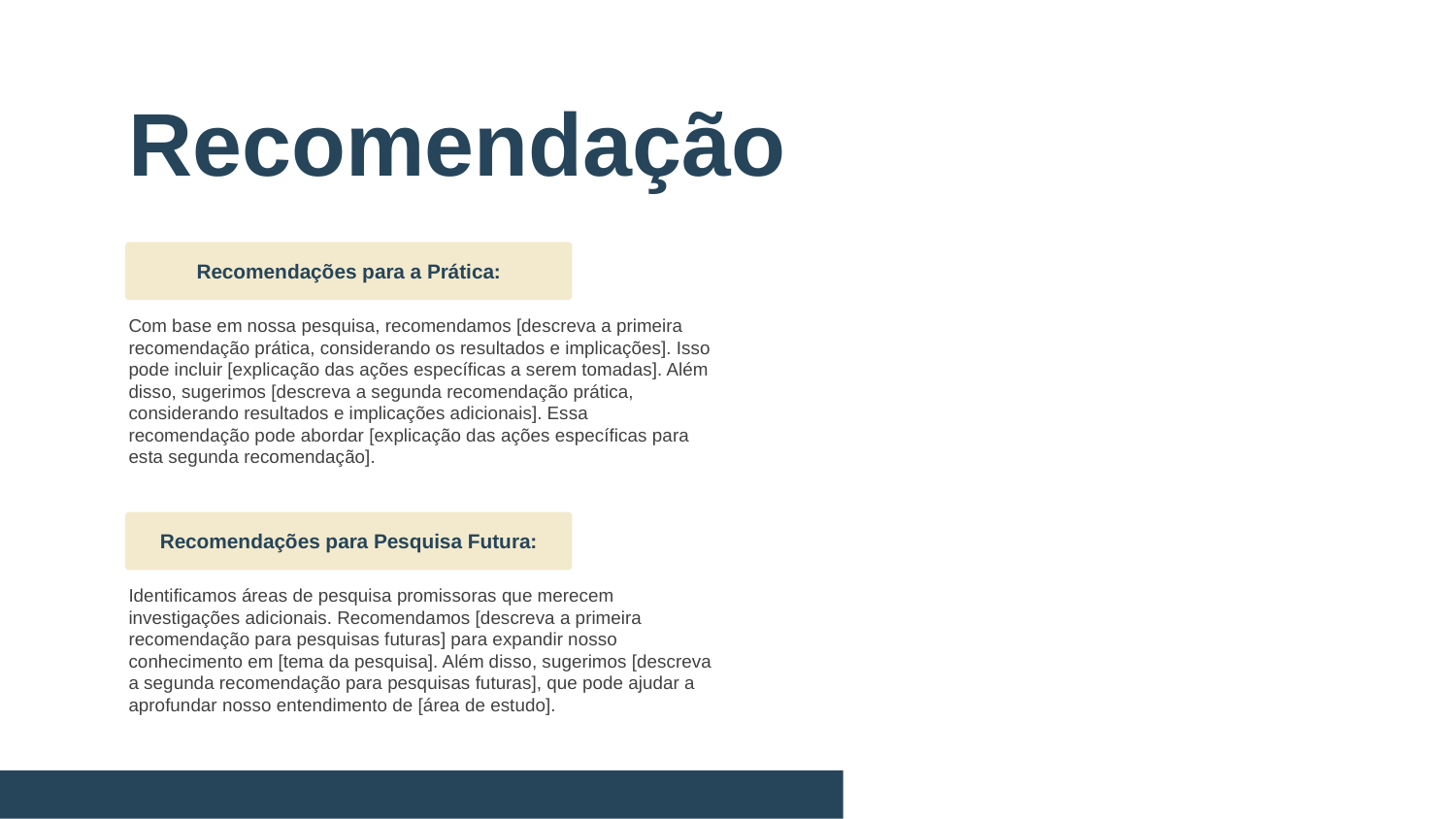

Recomendação
Recomendações para a Prática:
Com base em nossa pesquisa, recomendamos [descreva a primeira recomendação prática, considerando os resultados e implicações]. Isso pode incluir [explicação das ações específicas a serem tomadas]. Além disso, sugerimos [descreva a segunda recomendação prática, considerando resultados e implicações adicionais]. Essa recomendação pode abordar [explicação das ações específicas para esta segunda recomendação].
Recomendações para Pesquisa Futura:
Identificamos áreas de pesquisa promissoras que merecem investigações adicionais. Recomendamos [descreva a primeira recomendação para pesquisas futuras] para expandir nosso conhecimento em [tema da pesquisa]. Além disso, sugerimos [descreva a segunda recomendação para pesquisas futuras], que pode ajudar a aprofundar nosso entendimento de [área de estudo].